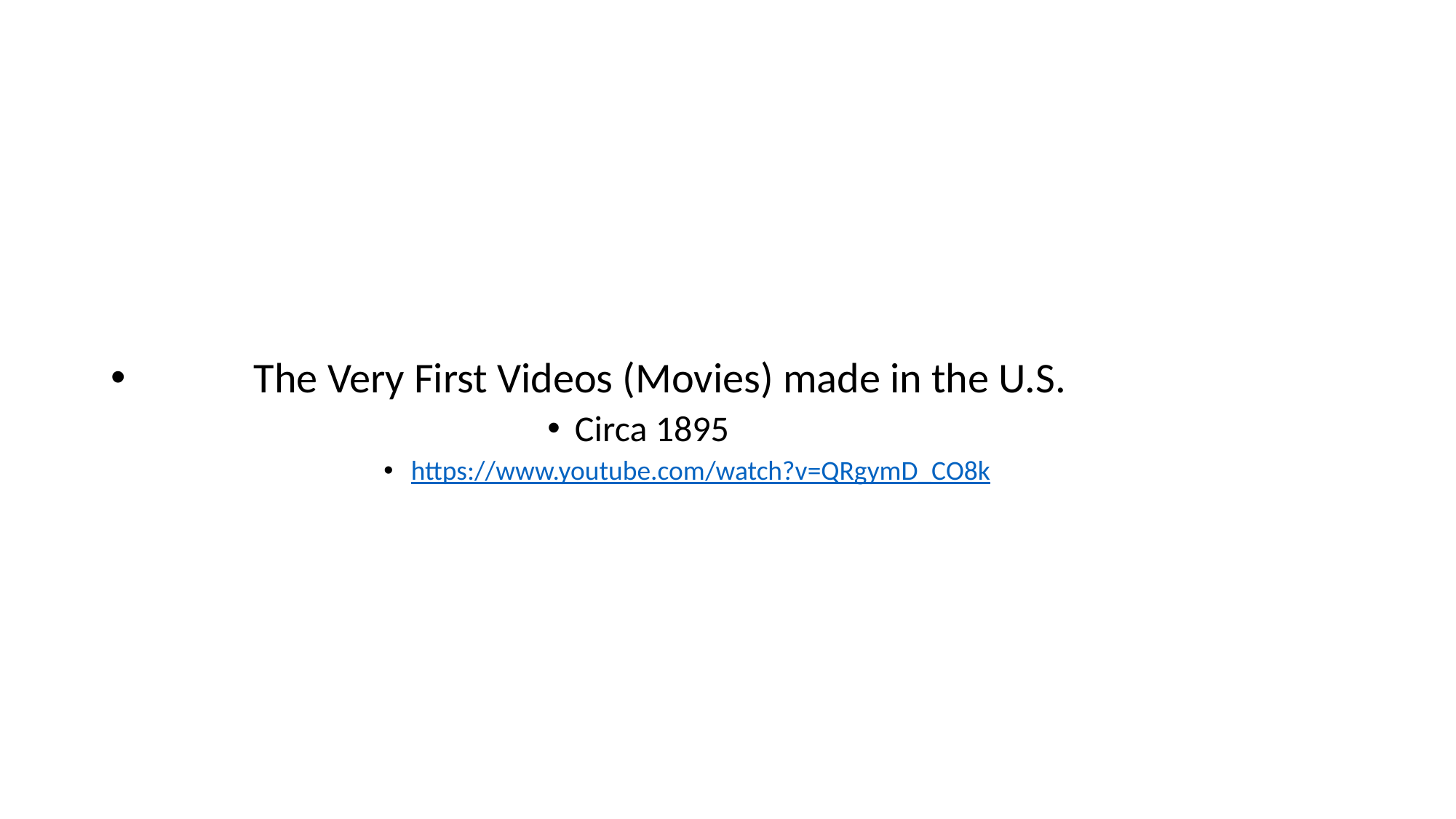

#

            The Very First Videos (Movies) made in the U.S.
Circa 1895
https://www.youtube.com/watch?v=QRgymD_CO8k